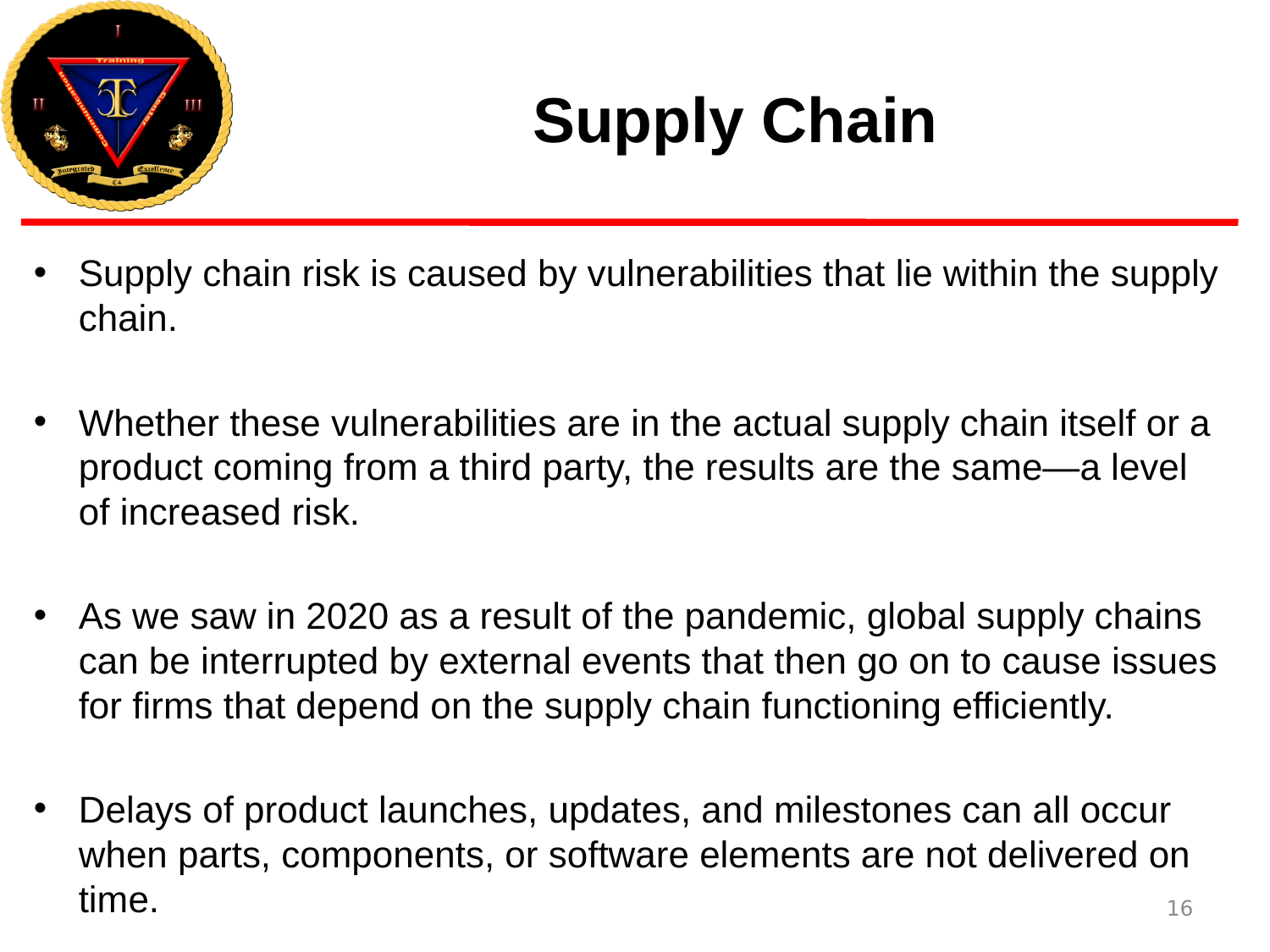

# Supply Chain
Supply chain risk is caused by vulnerabilities that lie within the supply chain.

Whether these vulnerabilities are in the actual supply chain itself or a product coming from a third party, the results are the same—a level of increased risk.

As we saw in 2020 as a result of the pandemic, global supply chains can be interrupted by external events that then go on to cause issues for firms that depend on the supply chain functioning efficiently.

Delays of product launches, updates, and milestones can all occur when parts, components, or software elements are not delivered on time.
16